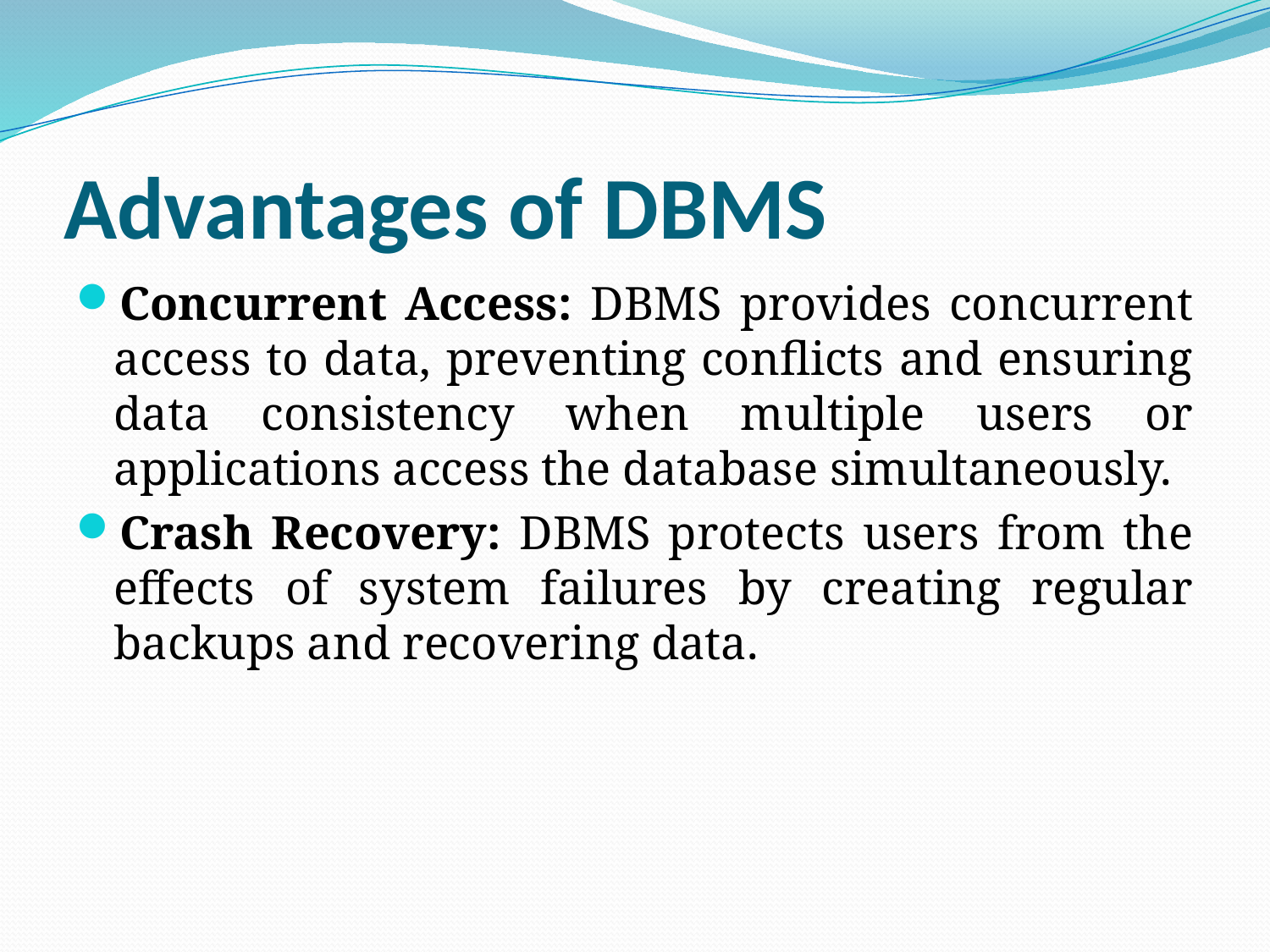

# Advantages of DBMS
Concurrent Access: DBMS provides concurrent access to data, preventing conflicts and ensuring data consistency when multiple users or applications access the database simultaneously.
Crash Recovery: DBMS protects users from the effects of system failures by creating regular backups and recovering data.